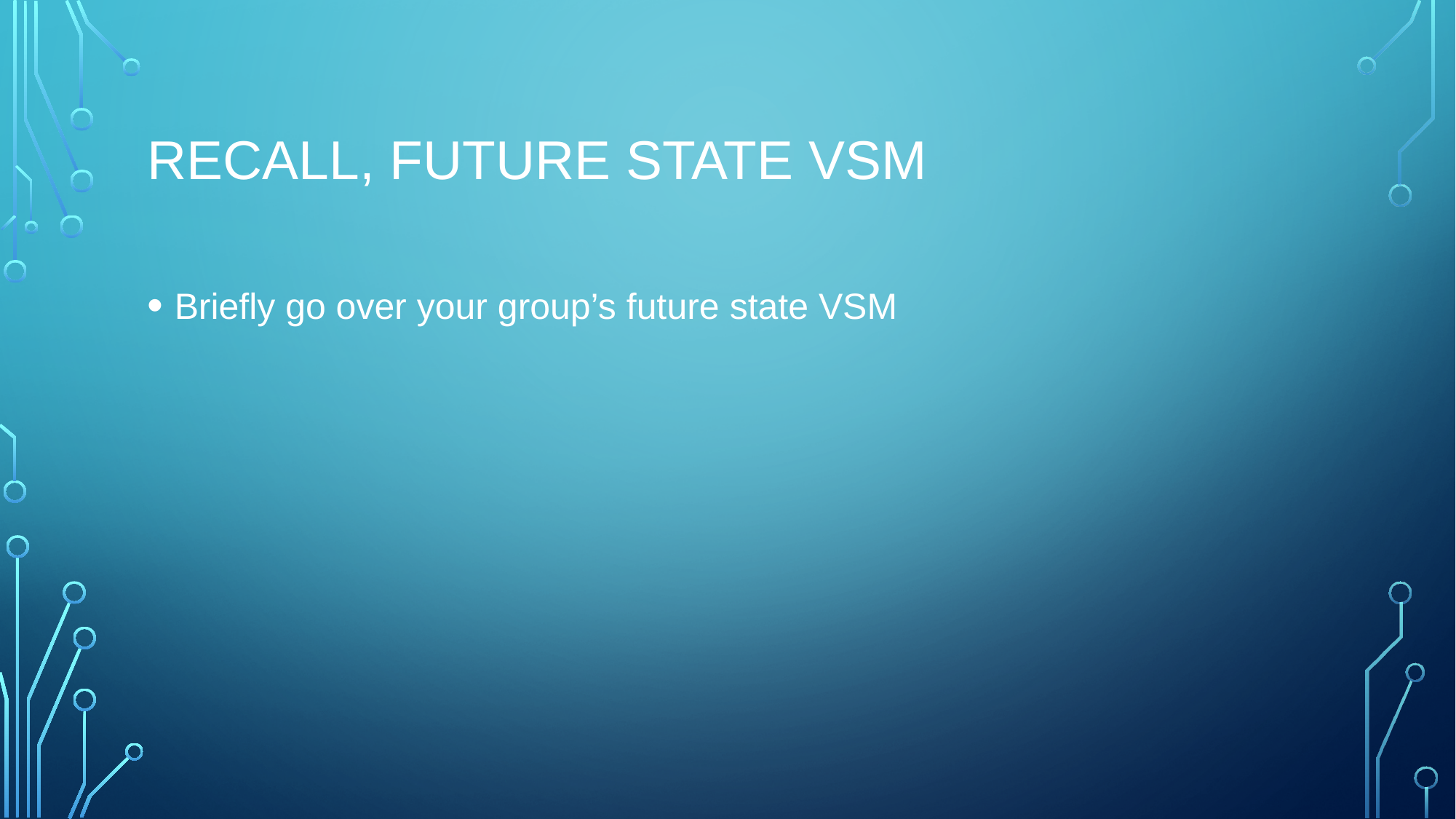

# Recall, future state VSM
Briefly go over your group’s future state VSM